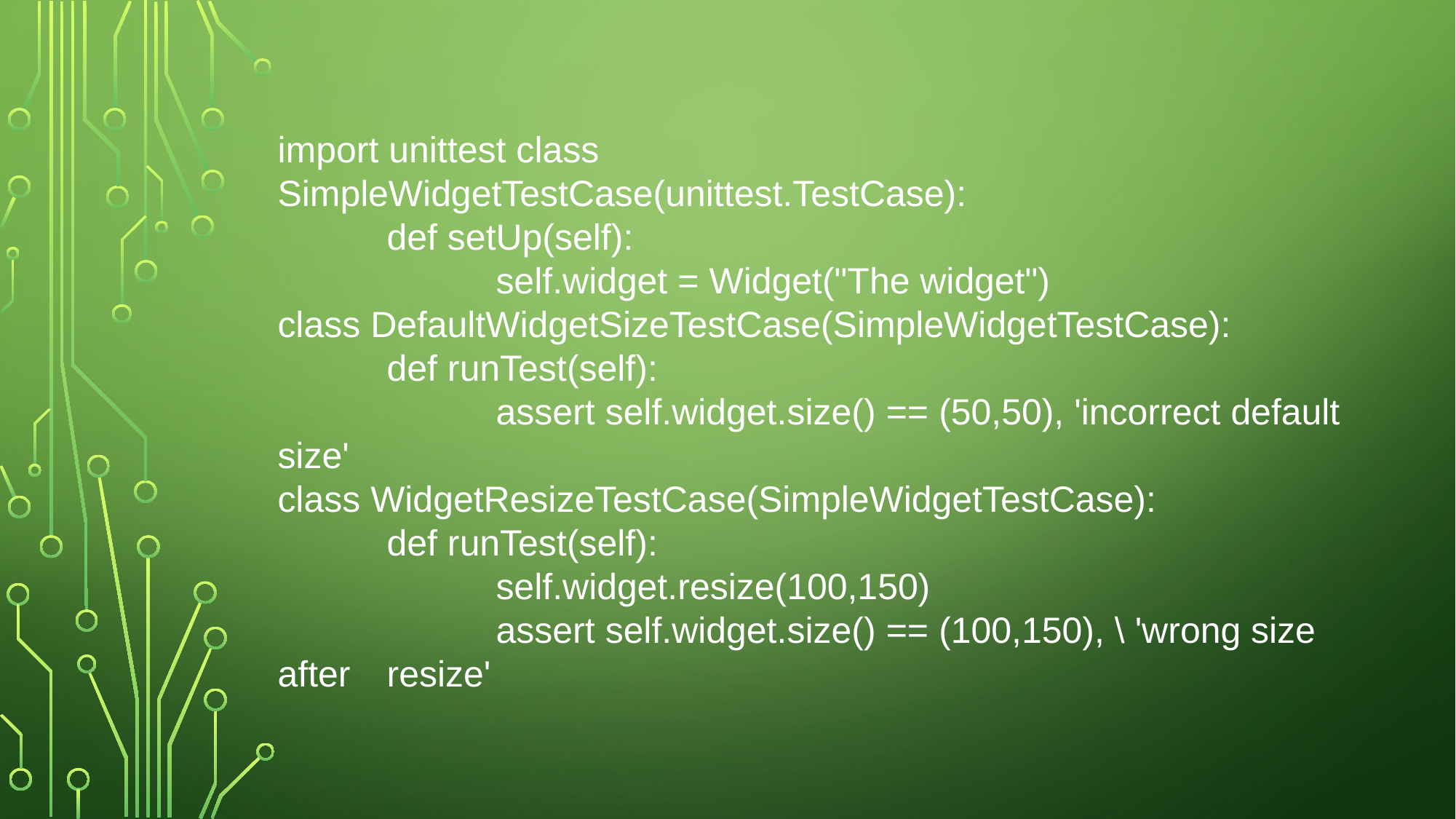

import unittest class
SimpleWidgetTestCase(unittest.TestCase):
	def setUp(self):
		self.widget = Widget("The widget")
class DefaultWidgetSizeTestCase(SimpleWidgetTestCase):
	def runTest(self):
		assert self.widget.size() == (50,50), 'incorrect default size'
class WidgetResizeTestCase(SimpleWidgetTestCase):
	def runTest(self):
		self.widget.resize(100,150)
		assert self.widget.size() == (100,150), \ 'wrong size after 	resize'